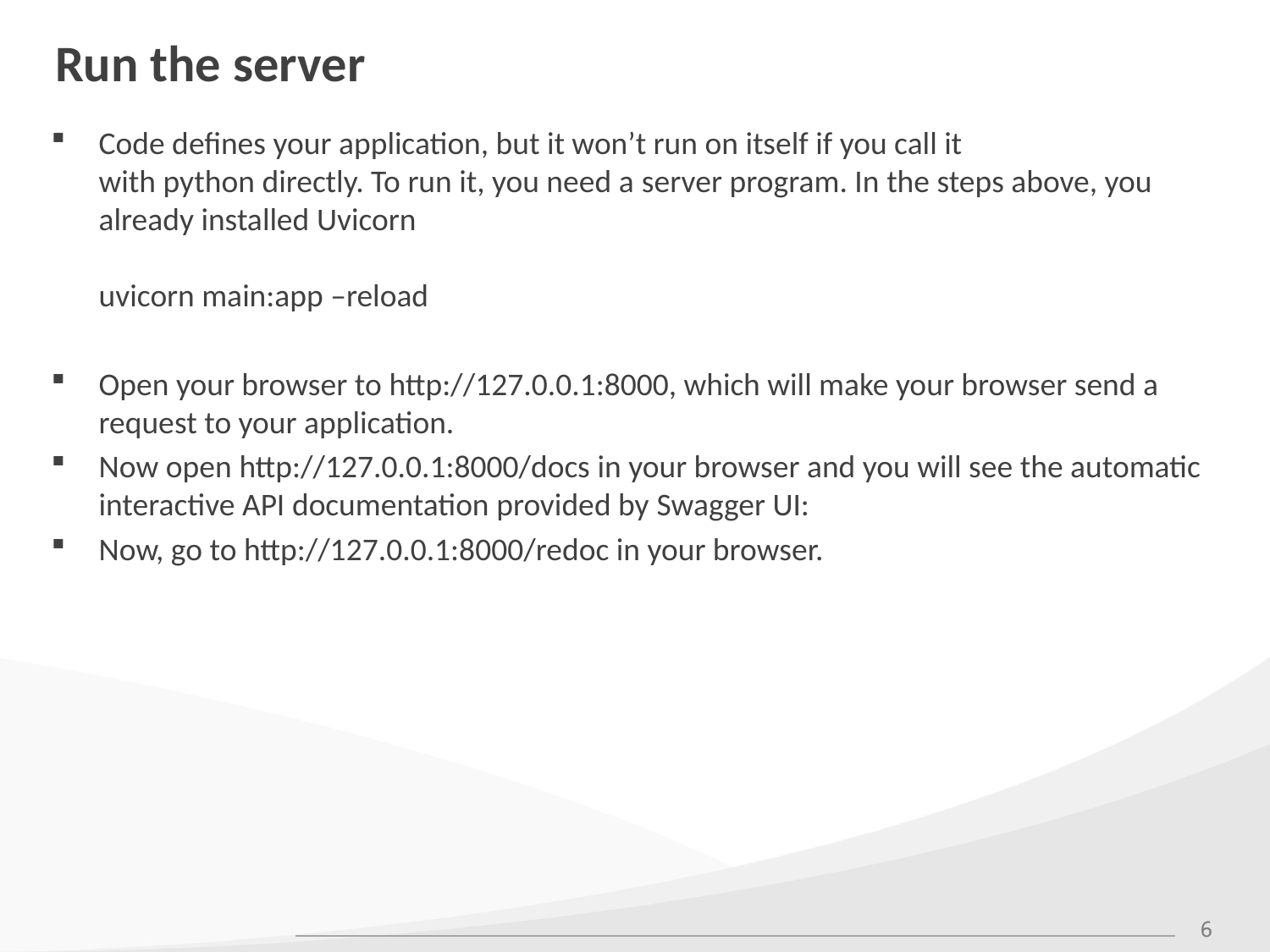

# Run the server
Code defines your application, but it won’t run on itself if you call it with python directly. To run it, you need a server program. In the steps above, you already installed Uvicorn
uvicorn main:app –reload

Open your browser to http://127.0.0.1:8000, which will make your browser send a request to your application.
Now open http://127.0.0.1:8000/docs in your browser and you will see the automatic interactive API documentation provided by Swagger UI:
Now, go to http://127.0.0.1:8000/redoc in your browser.